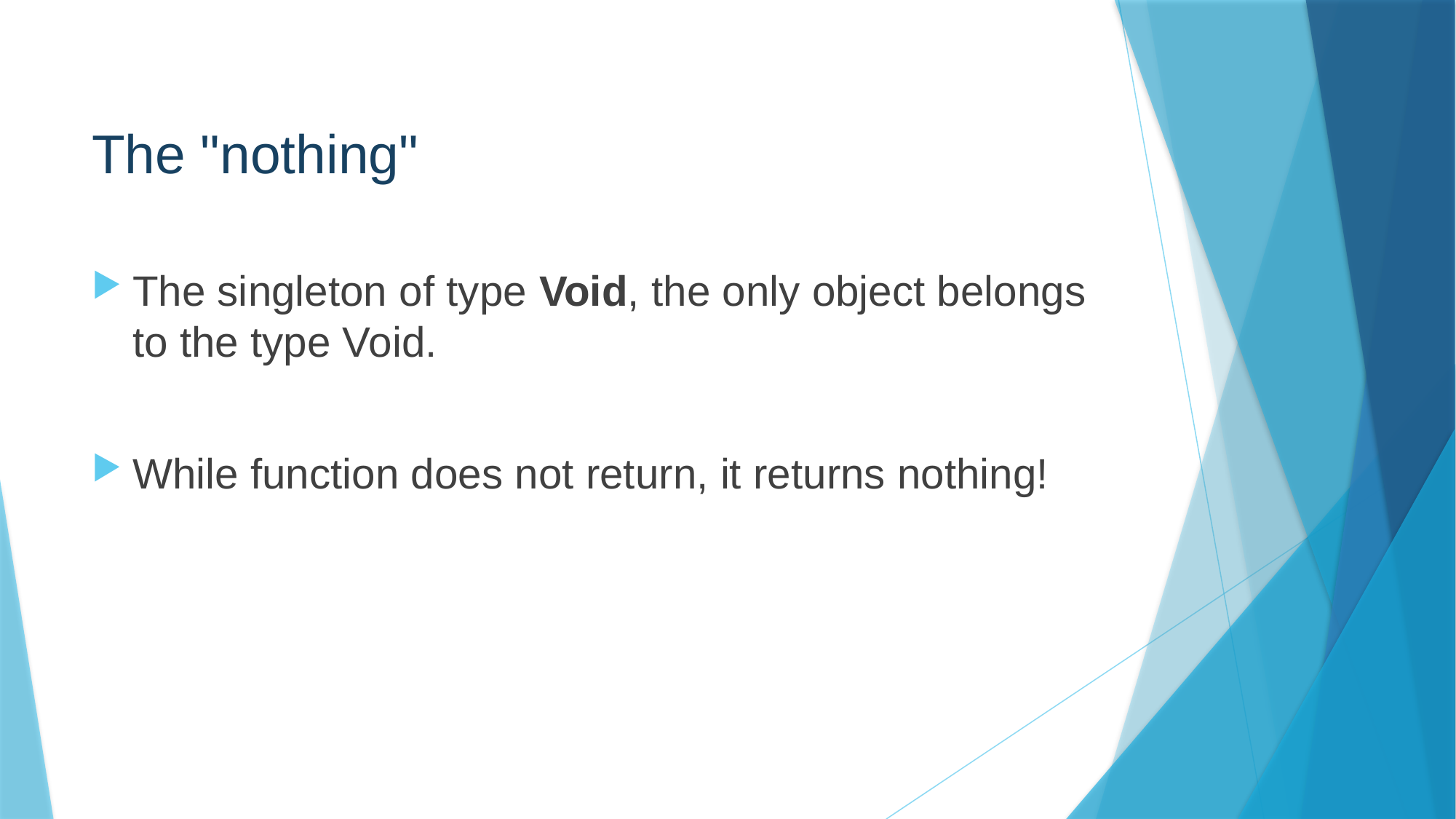

# The "nothing"
The singleton of type Void, the only object belongs to the type Void.

While function does not return, it returns nothing!